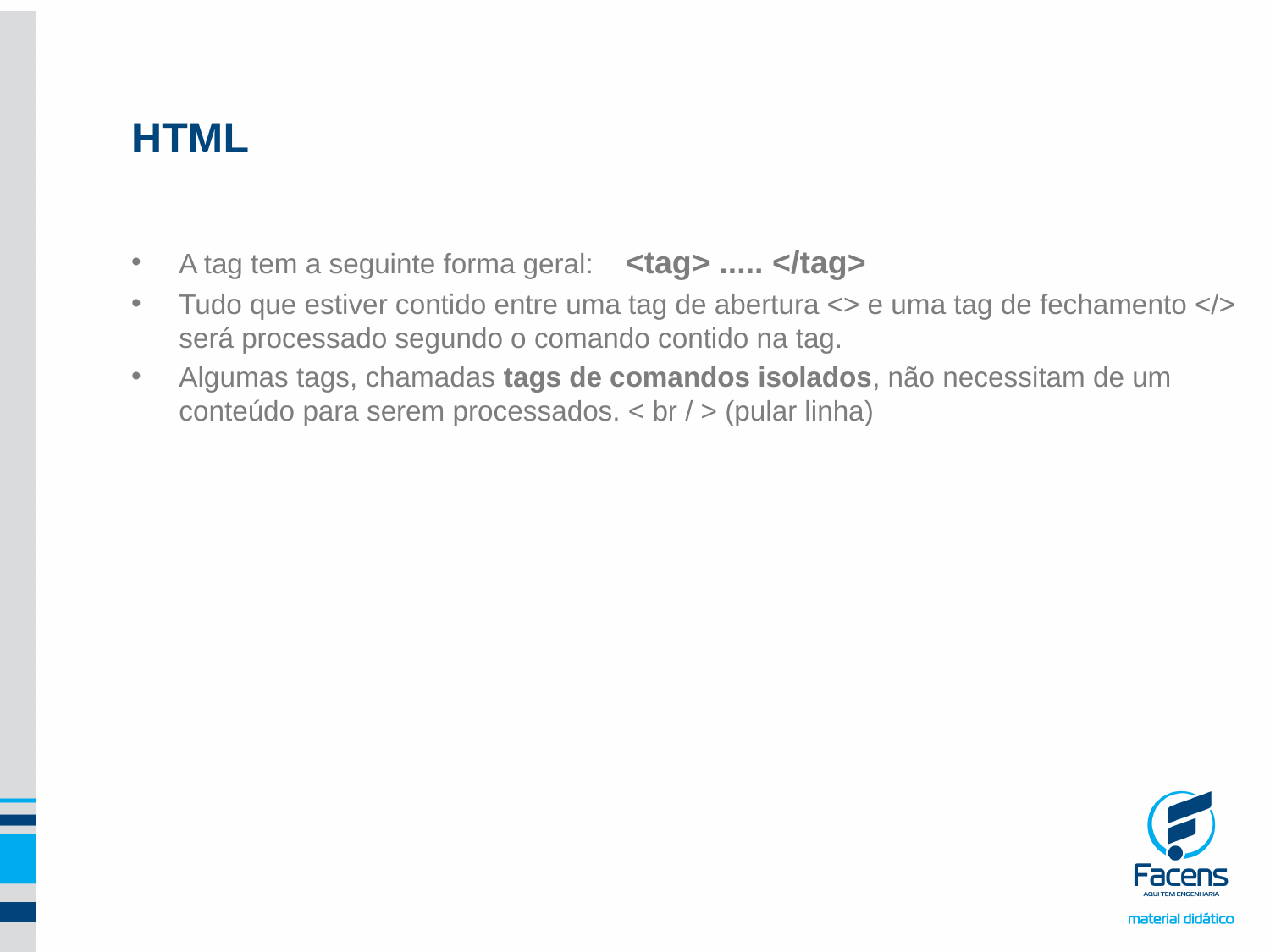

HTML

A tag tem a seguinte forma geral:    <tag> ..... </tag>
Tudo que estiver contido entre uma tag de abertura <> e uma tag de fechamento </> será processado segundo o comando contido na tag.
Algumas tags, chamadas tags de comandos isolados, não necessitam de um conteúdo para serem processados. < br / > (pular linha)